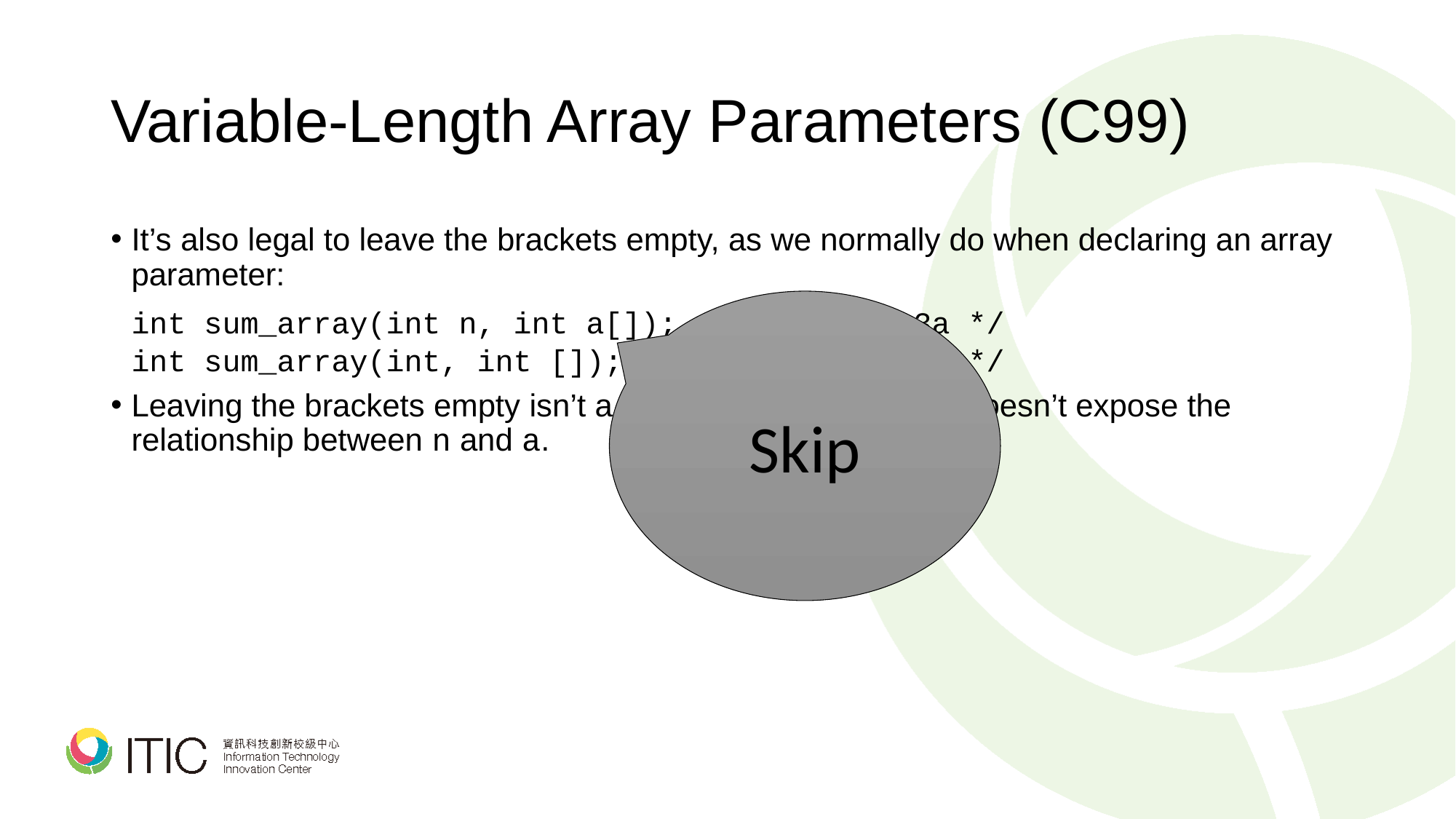

# Variable-Length Array Parameters (C99)
It’s also legal to leave the brackets empty, as we normally do when declaring an array parameter:
	int sum_array(int n, int a[]);  /* Version 3a */
	int sum_array(int, int []);     /* Version 3b */
Leaving the brackets empty isn’t a good choice, because it doesn’t expose the relationship between n and a.
Skip